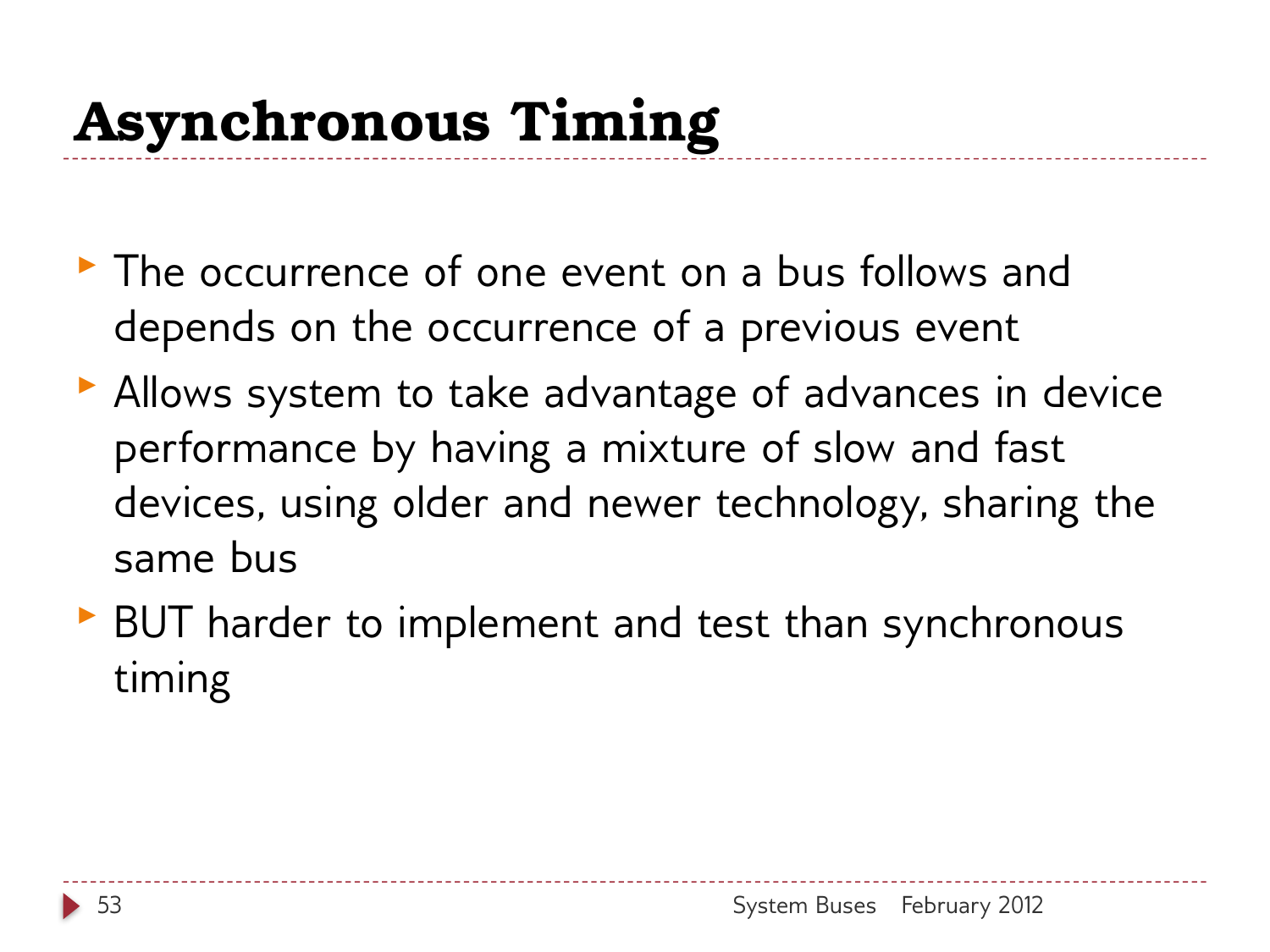

# Asynchronous Timing

The occurrence of one event on a bus follows and depends on the occurrence of a previous event
Allows system to take advantage of advances in device performance by having a mixture of slow and fast devices, using older and newer technology, sharing the same bus
BUT harder to implement and test than synchronous timing
53
System Buses
February 2012